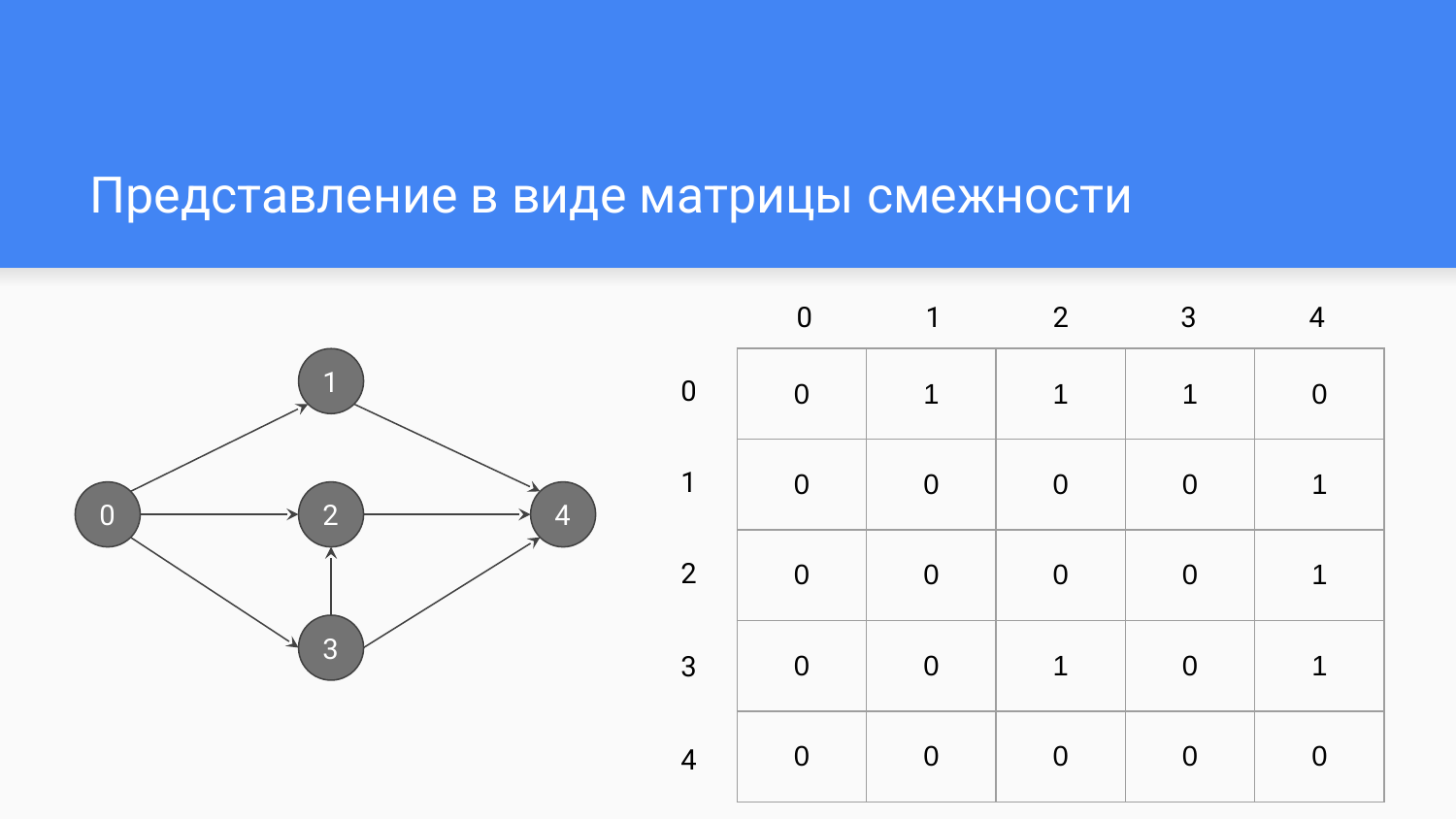

# Представление в виде матрицы смежности
0
1
2
3
4
| 0 | 1 | 1 | 1 | 0 |
| --- | --- | --- | --- | --- |
| 0 | 0 | 0 | 0 | 1 |
| 0 | 0 | 0 | 0 | 1 |
| 0 | 0 | 1 | 0 | 1 |
| 0 | 0 | 0 | 0 | 0 |
1
0
2
4
3
0
1
2
3
4